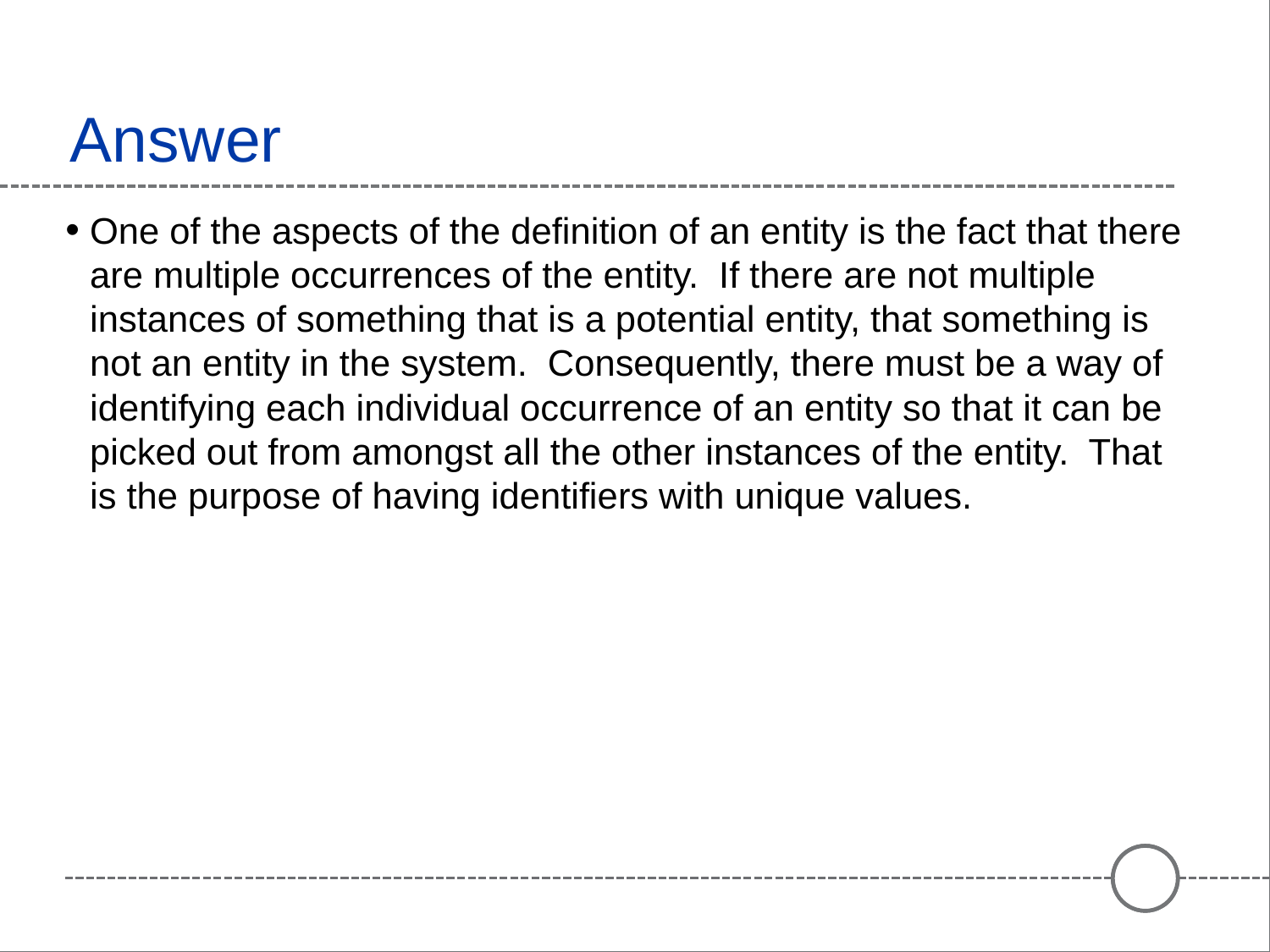

# Answer
One of the aspects of the definition of an entity is the fact that there are multiple occurrences of the entity.  If there are not multiple instances of something that is a potential entity, that something is not an entity in the system.  Consequently, there must be a way of identifying each individual occurrence of an entity so that it can be picked out from amongst all the other instances of the entity.  That is the purpose of having identifiers with unique values.